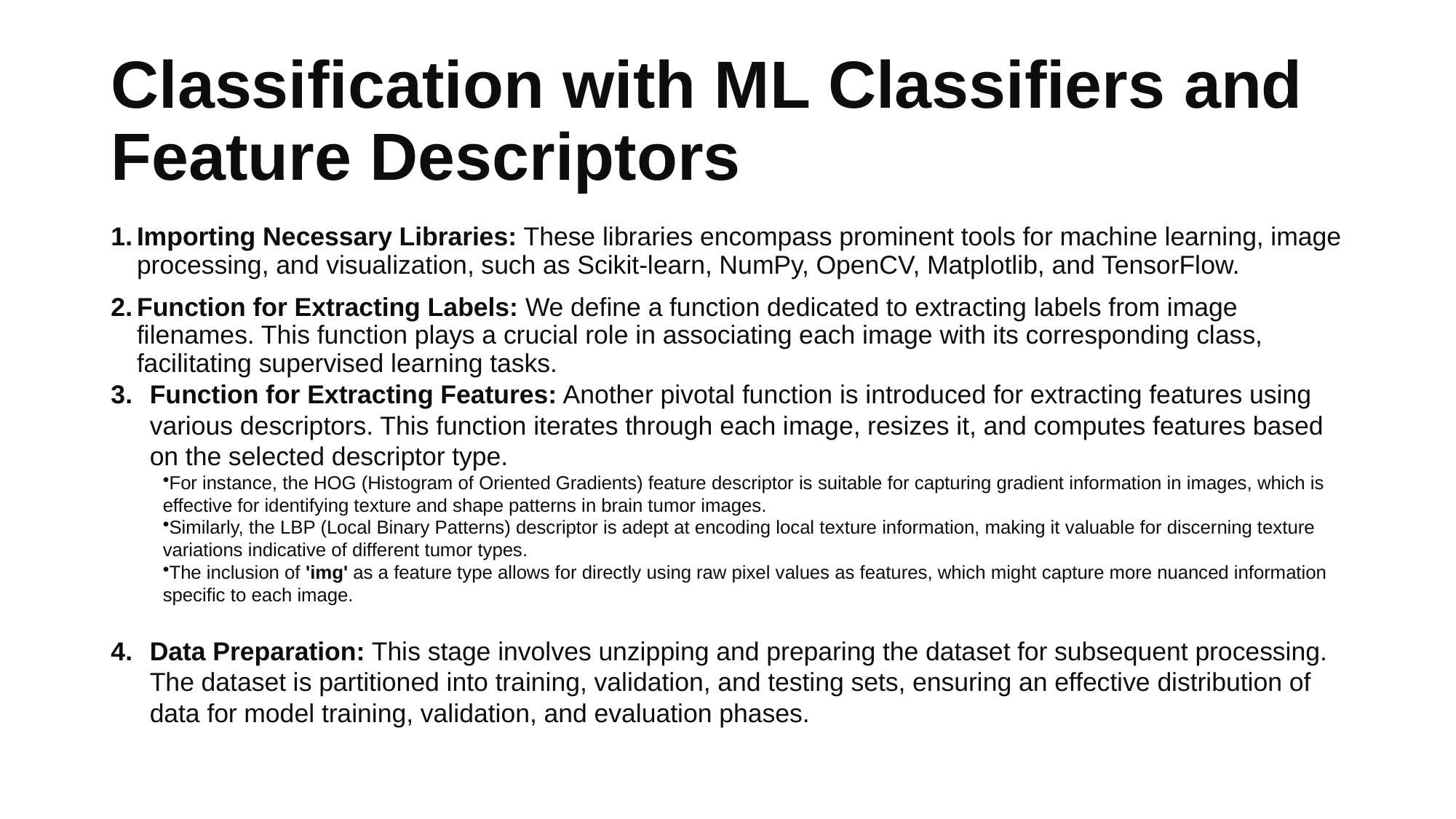

# Classification with ML Classifiers and Feature Descriptors
Importing Necessary Libraries: These libraries encompass prominent tools for machine learning, image processing, and visualization, such as Scikit-learn, NumPy, OpenCV, Matplotlib, and TensorFlow.
Function for Extracting Labels: We define a function dedicated to extracting labels from image filenames. This function plays a crucial role in associating each image with its corresponding class, facilitating supervised learning tasks.
Function for Extracting Features: Another pivotal function is introduced for extracting features using various descriptors. This function iterates through each image, resizes it, and computes features based on the selected descriptor type.
For instance, the HOG (Histogram of Oriented Gradients) feature descriptor is suitable for capturing gradient information in images, which is effective for identifying texture and shape patterns in brain tumor images.
Similarly, the LBP (Local Binary Patterns) descriptor is adept at encoding local texture information, making it valuable for discerning texture variations indicative of different tumor types.
The inclusion of 'img' as a feature type allows for directly using raw pixel values as features, which might capture more nuanced information specific to each image.

Data Preparation: This stage involves unzipping and preparing the dataset for subsequent processing. The dataset is partitioned into training, validation, and testing sets, ensuring an effective distribution of data for model training, validation, and evaluation phases.